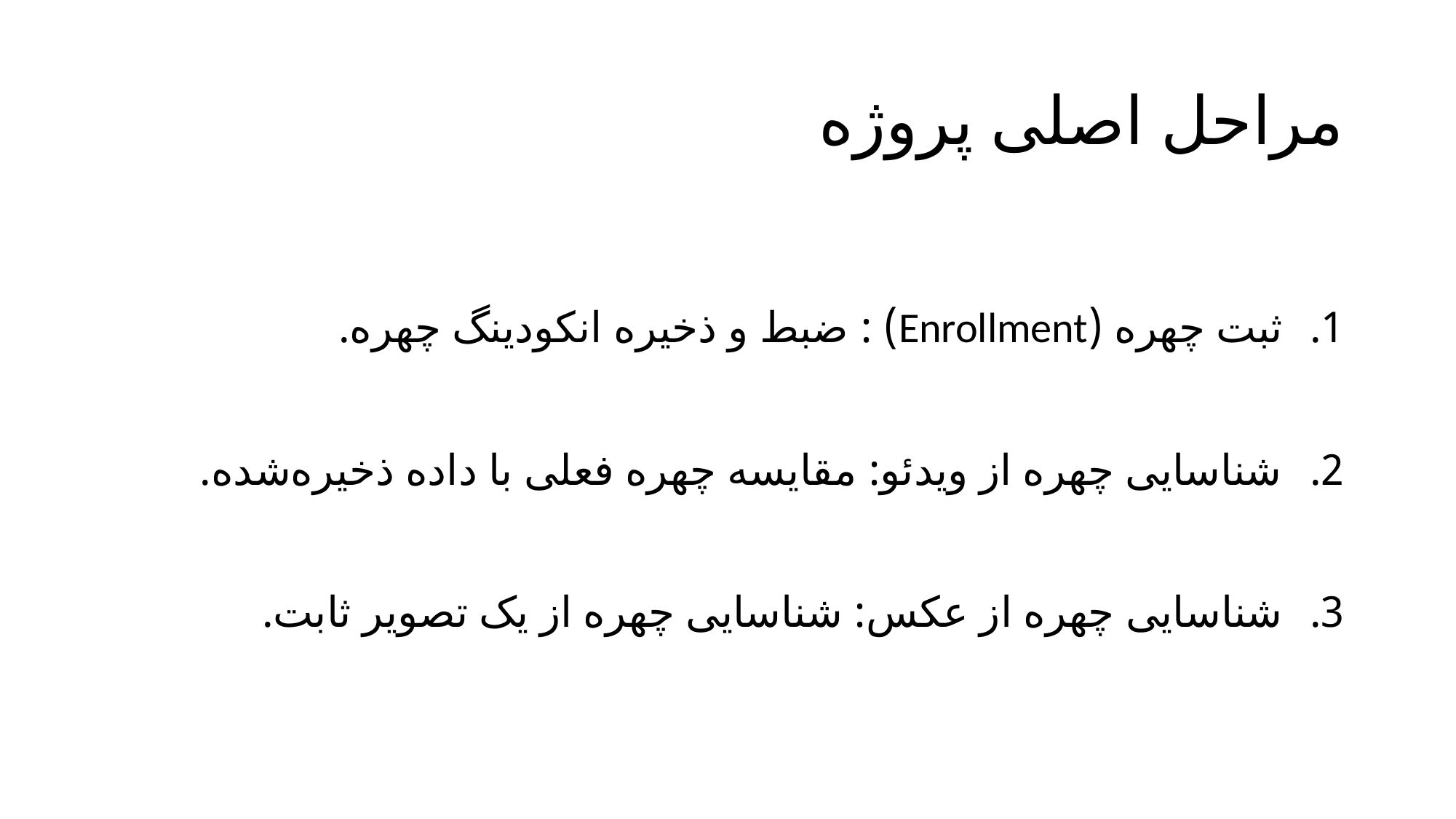

# مراحل اصلی پروژه
ثبت چهره (Enrollment) : ضبط و ذخیره انکودینگ چهره.
شناسایی چهره از ویدئو: مقایسه چهره فعلی با داده ذخیره‌شده.
شناسایی چهره از عکس: شناسایی چهره از یک تصویر ثابت.